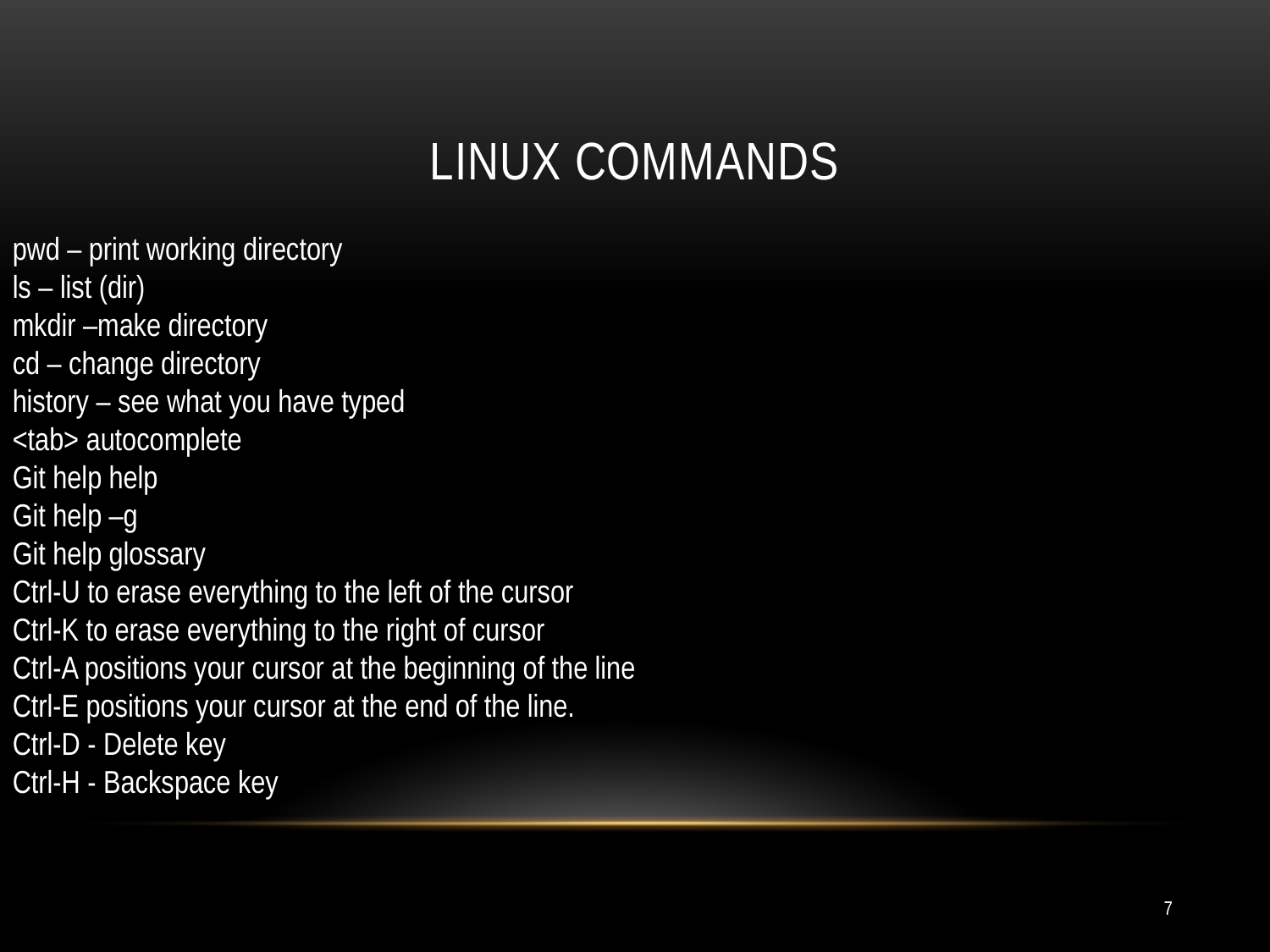

# Linux commands
pwd – print working directory
ls – list (dir)
mkdir –make directory
cd – change directory
history – see what you have typed
<tab> autocomplete
Git help help
Git help –g
Git help glossary
Ctrl-U to erase everything to the left of the cursor
Ctrl-K to erase everything to the right of cursor
Ctrl-A positions your cursor at the beginning of the line
Ctrl-E positions your cursor at the end of the line.
Ctrl-D - Delete key
Ctrl-H - Backspace key

7